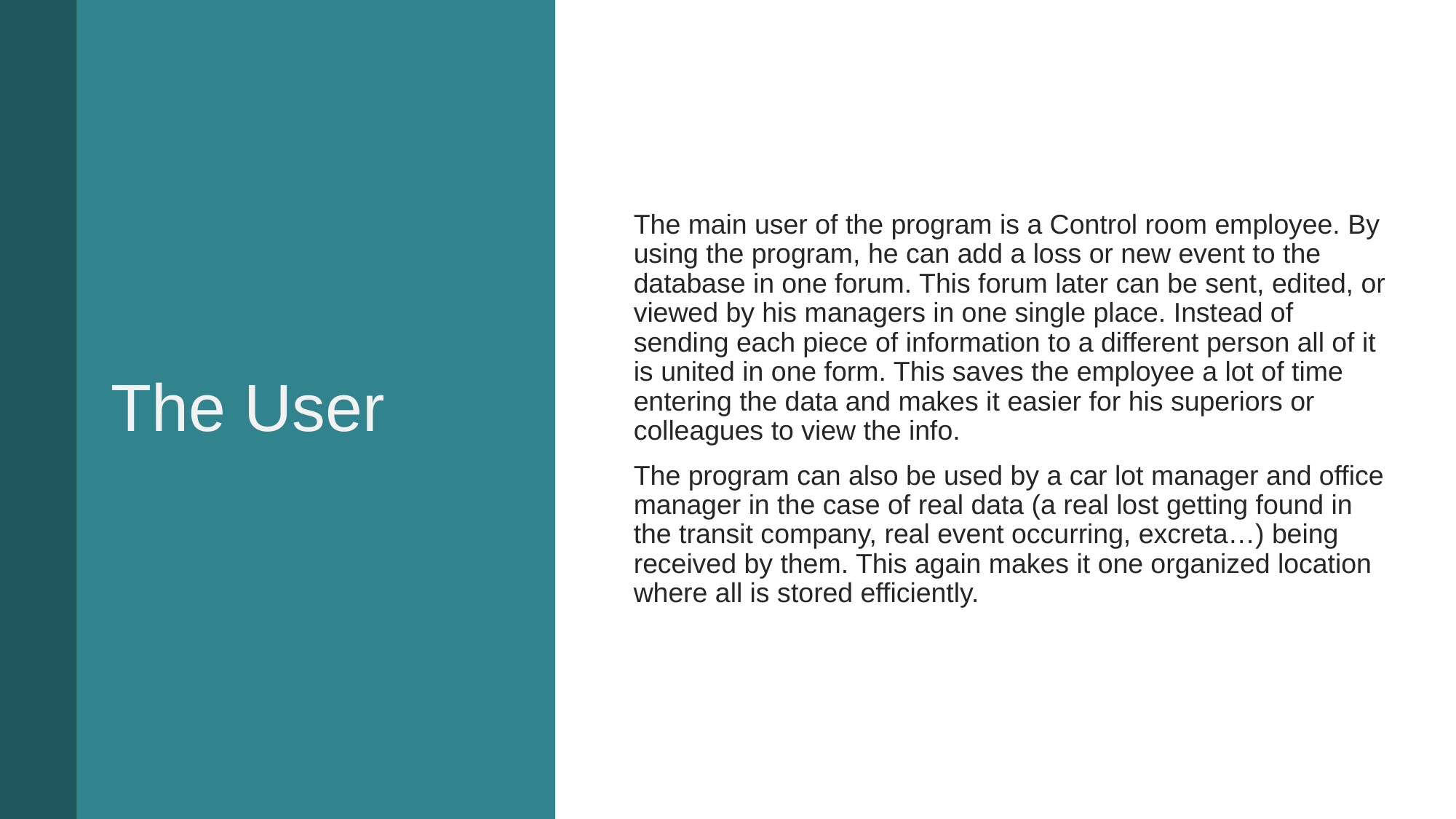

The main user of the program is a Control room employee. By using the program, he can add a loss or new event to the database in one forum. This forum later can be sent, edited, or viewed by his managers in one single place. Instead of sending each piece of information to a different person all of it is united in one form. This saves the employee a lot of time entering the data and makes it easier for his superiors or colleagues to view the info.
The program can also be used by a car lot manager and office manager in the case of real data (a real lost getting found in the transit company, real event occurring, excreta…) being received by them. This again makes it one organized location where all is stored efficiently.
# The User